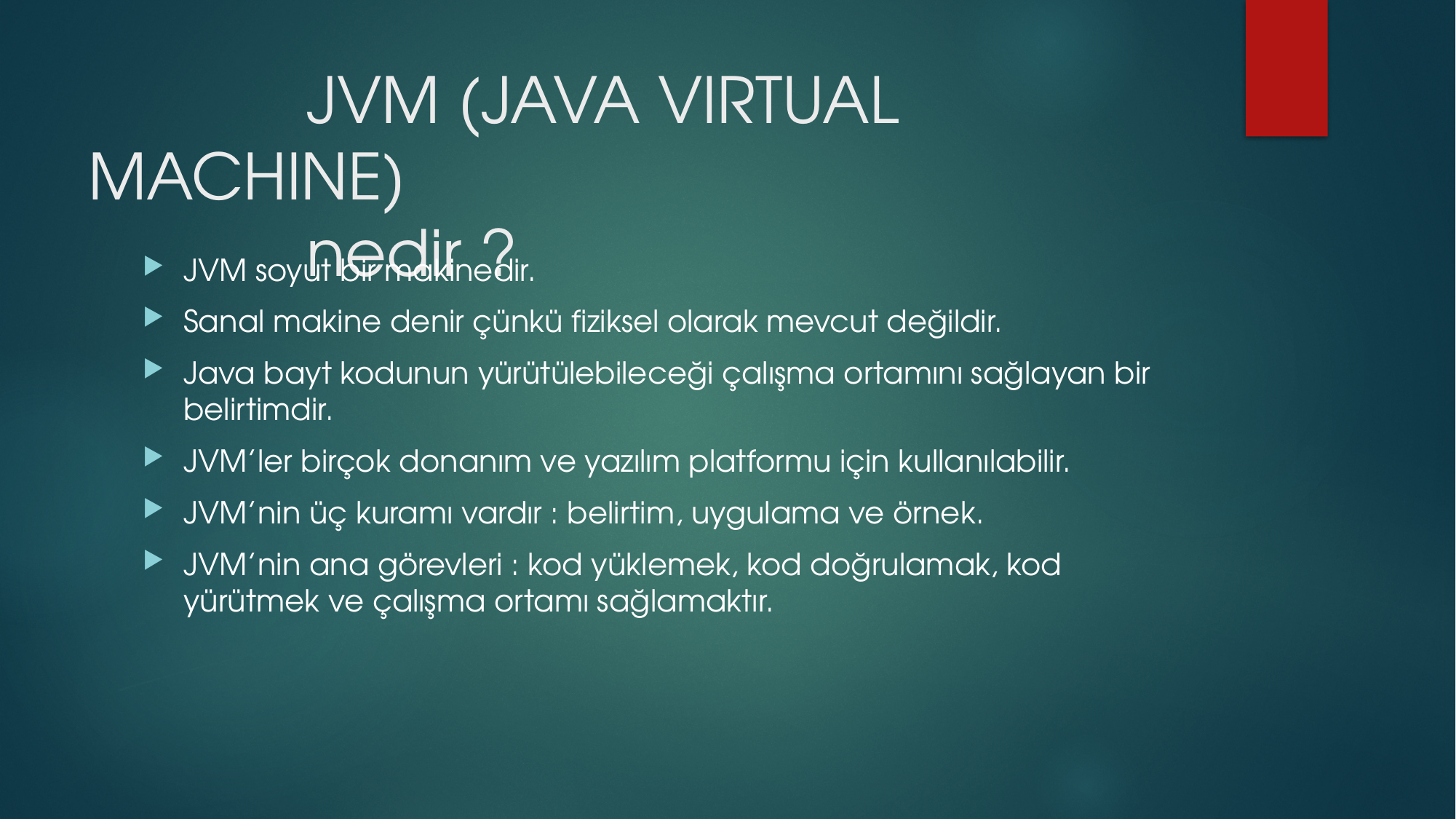

# JVM (JAVA VIRTUAL MACHINE)          								nedir ?
JVM soyut bir makinedir.
Sanal makine denir çünkü fiziksel olarak mevcut değildir.
Java bayt kodunun yürütülebileceği çalışma ortamını sağlayan bir belirtimdir.
JVM’ler birçok donanım ve yazılım platformu için kullanılabilir.
JVM’nin üç kuramı vardır : belirtim, uygulama ve örnek.
JVM’nin ana görevleri : kod yüklemek, kod doğrulamak, kod yürütmek ve çalışma ortamı sağlamaktır.